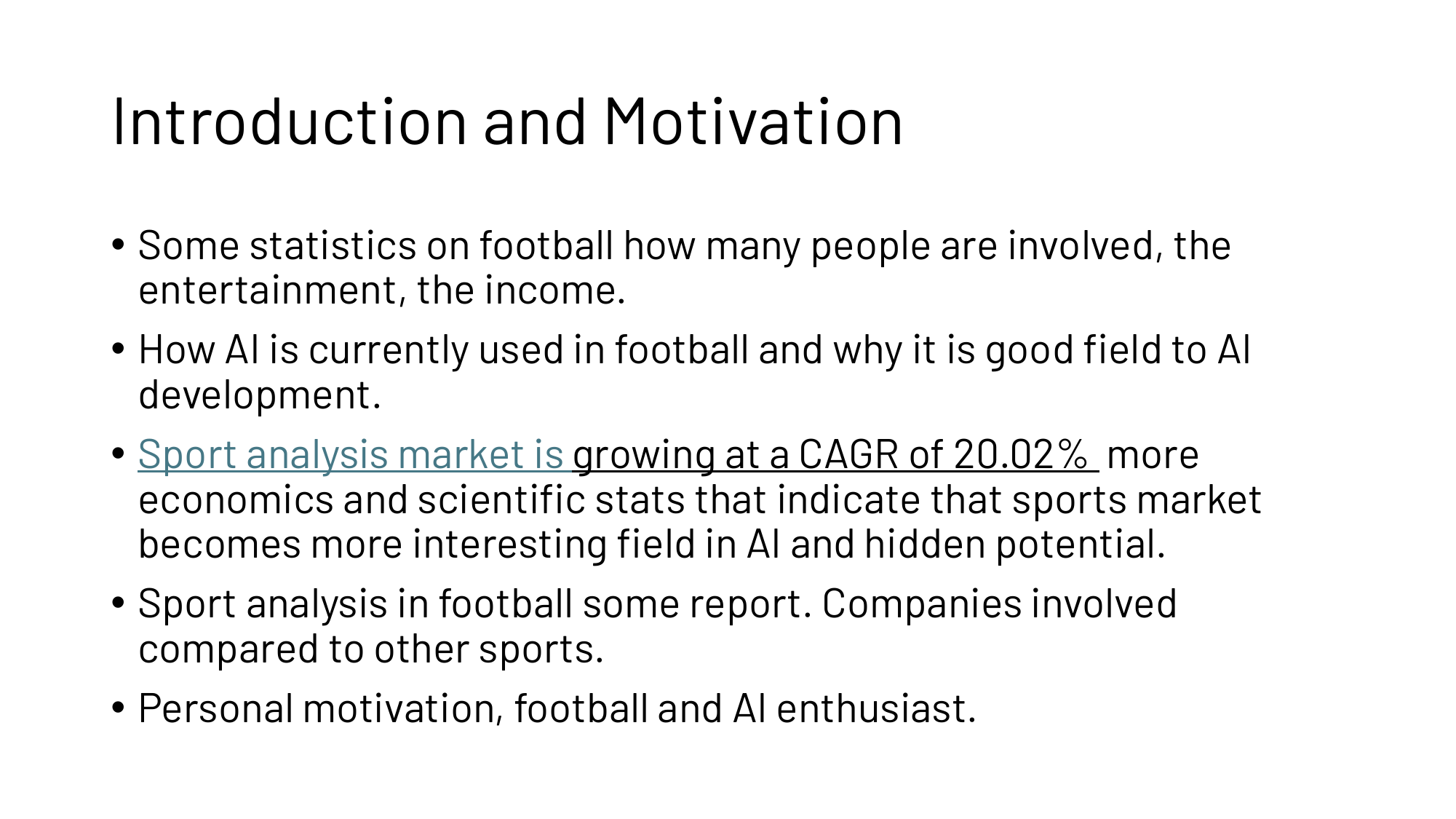

# Introduction and Motivation
Some statistics on football how many people are involved, the entertainment, the income.
How AI is currently used in football and why it is good field to AI development.
Sport analysis market is growing at a CAGR of 20.02%  more economics and scientific stats that indicate that sports market becomes more interesting field in AI and hidden potential.
Sport analysis in football some report. Companies involved compared to other sports.
Personal motivation, football and AI enthusiast.